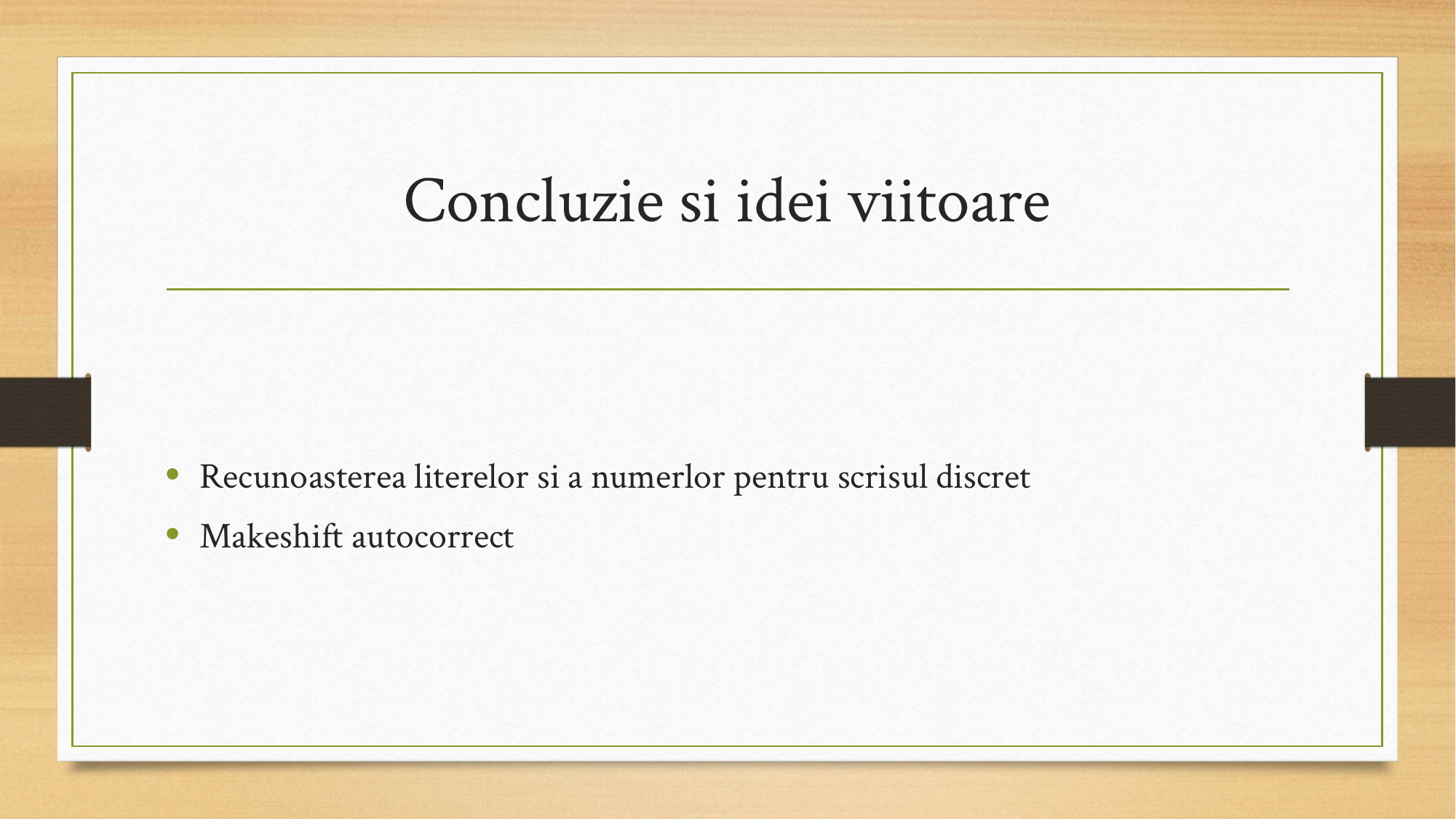

# Concluzie si idei viitoare
Recunoasterea literelor si a numerlor pentru scrisul discret
Makeshift autocorrect